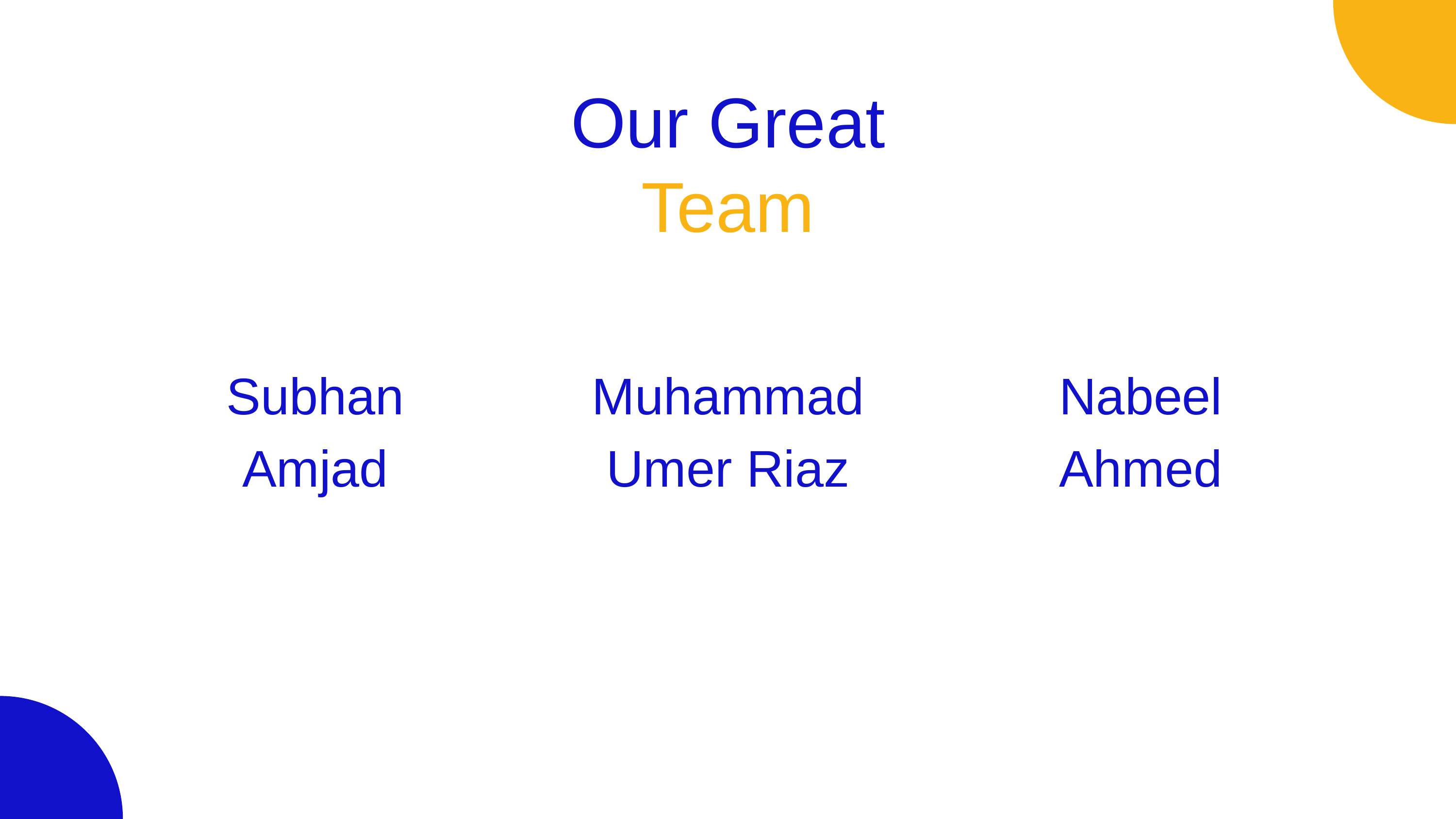

Our Great
Team
Subhan Amjad
Muhammad Umer Riaz
Nabeel Ahmed